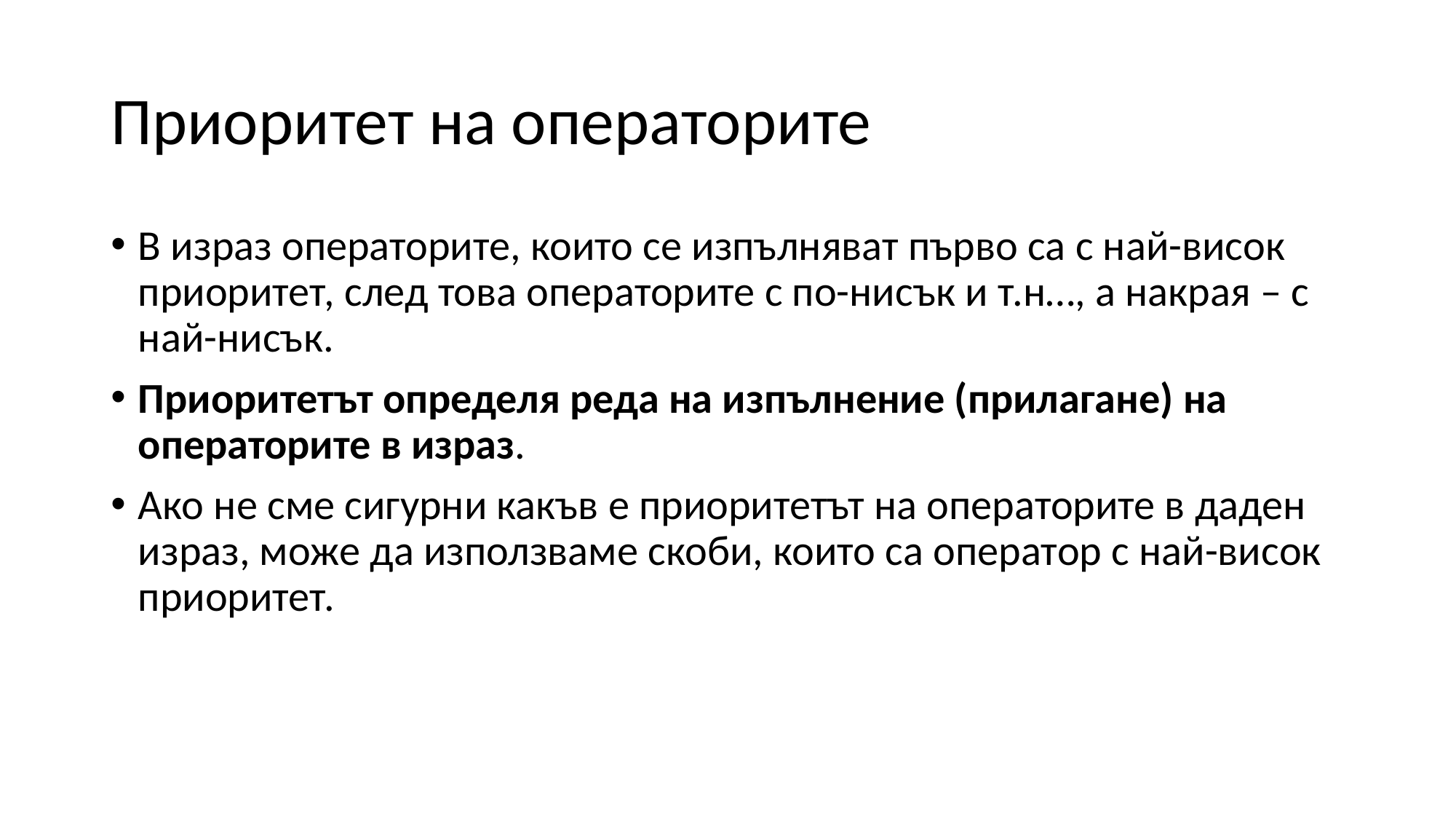

# Приоритет на операторите
В израз операторите, които се изпълняват първо са с най-висок приоритет, след това операторите с по-нисък и т.н…, а накрая – с най-нисък.
Приоритетът определя реда на изпълнение (прилагане) на операторите в израз.
Ако не сме сигурни какъв е приоритетът на операторите в даден израз, може да използваме скоби, които са оператор с най-висок приоритет.